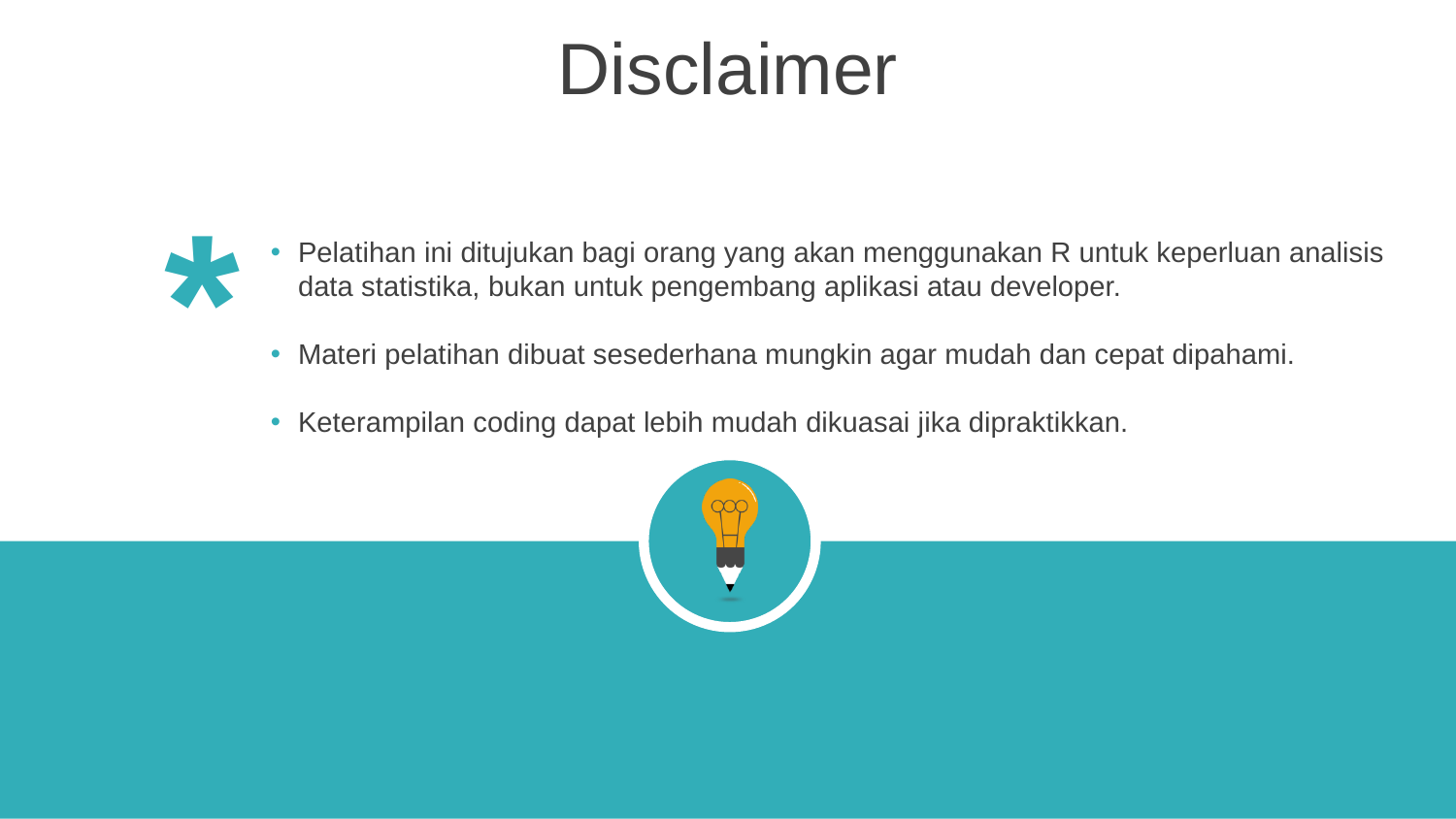

Disclaimer
*
Pelatihan ini ditujukan bagi orang yang akan menggunakan R untuk keperluan analisis data statistika, bukan untuk pengembang aplikasi atau developer.

Materi pelatihan dibuat sesederhana mungkin agar mudah dan cepat dipahami.

Keterampilan coding dapat lebih mudah dikuasai jika dipraktikkan.